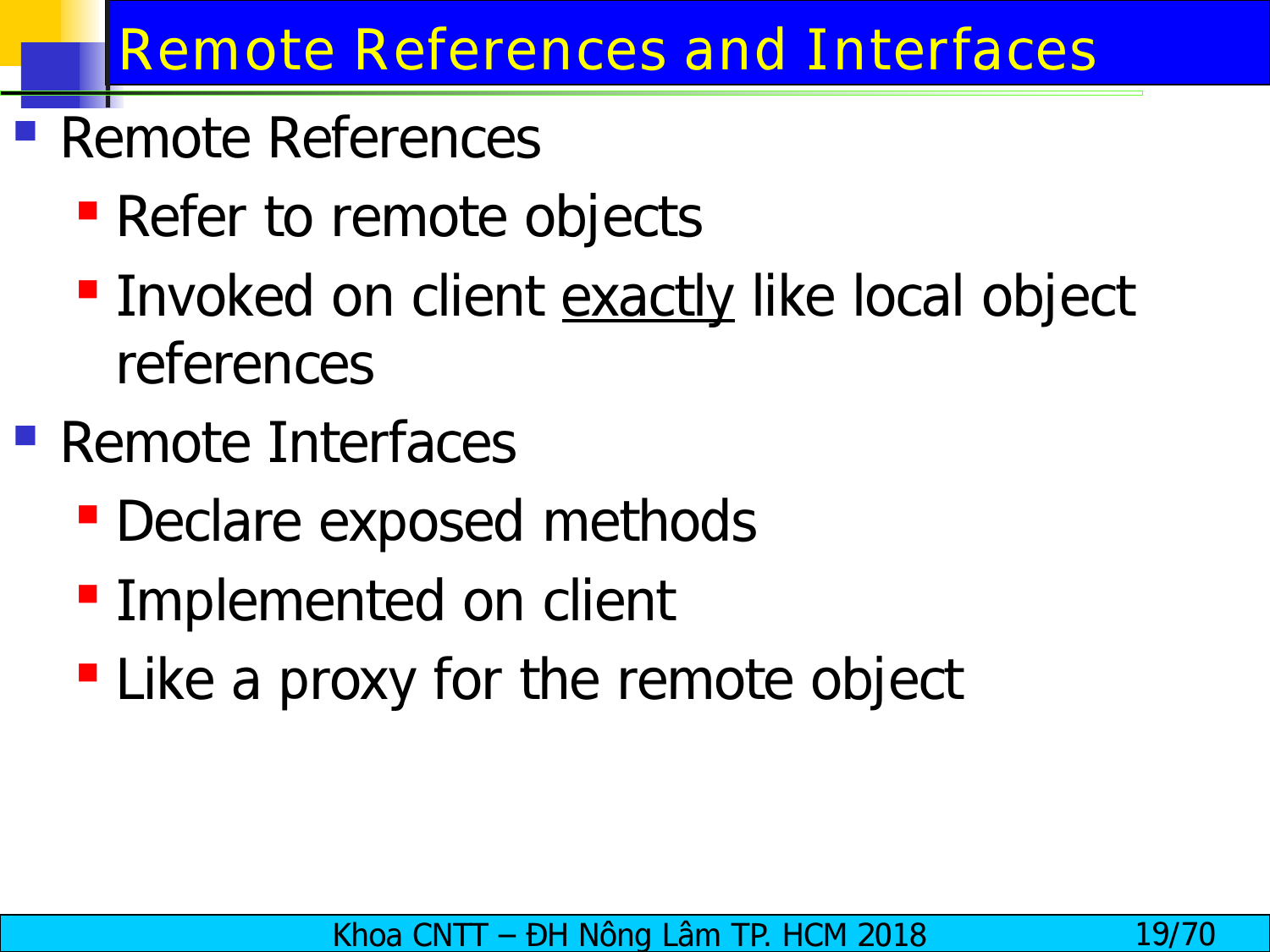

# Remote References and Interfaces
Remote References
Refer to remote objects
Invoked on client exactly like local object references
Remote Interfaces
Declare exposed methods
Implemented on client
Like a proxy for the remote object